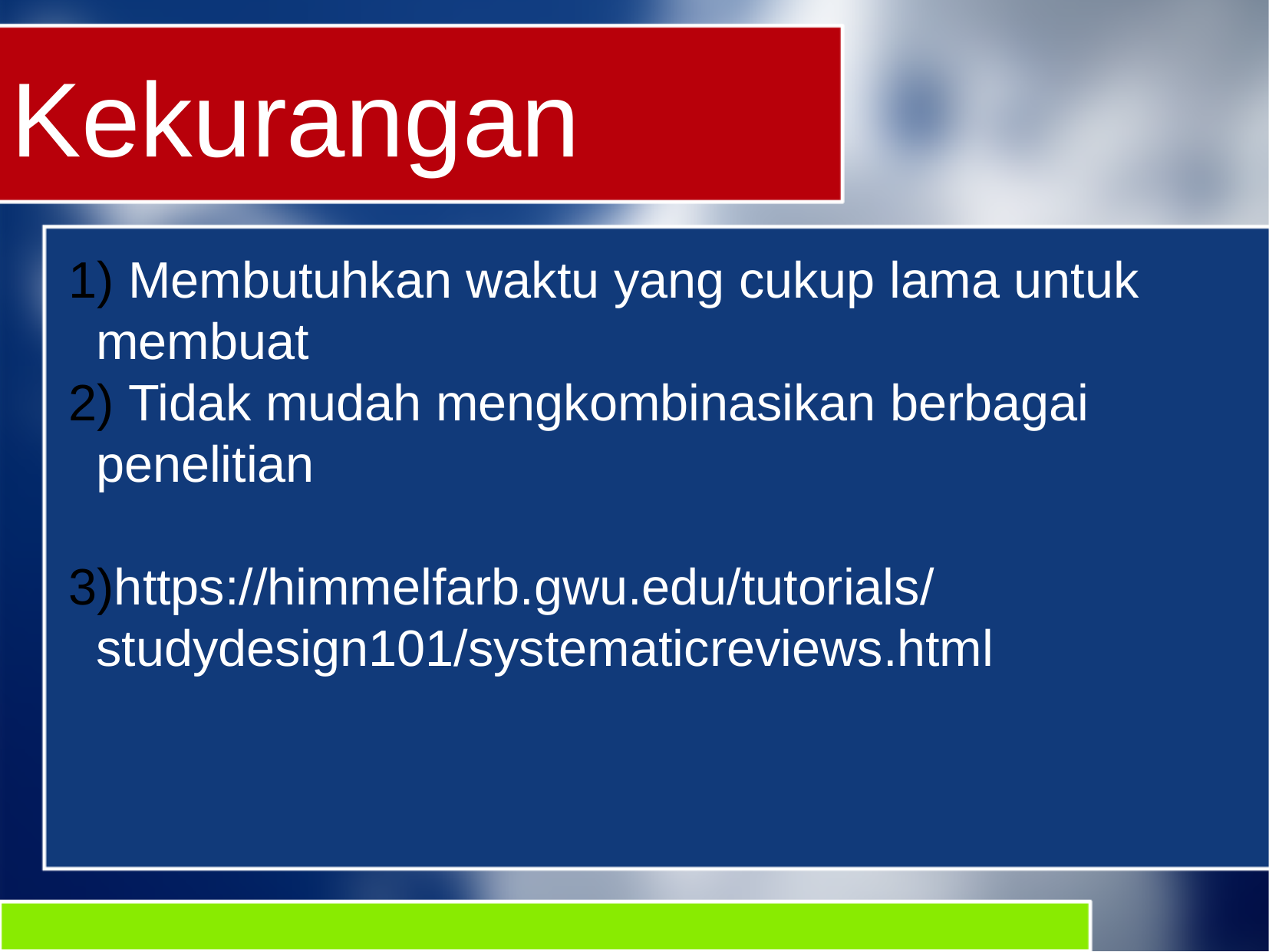

Kekurangan
 Membutuhkan waktu yang cukup lama untuk membuat
 Tidak mudah mengkombinasikan berbagai penelitian

https://himmelfarb.gwu.edu/tutorials/studydesign101/systematicreviews.html